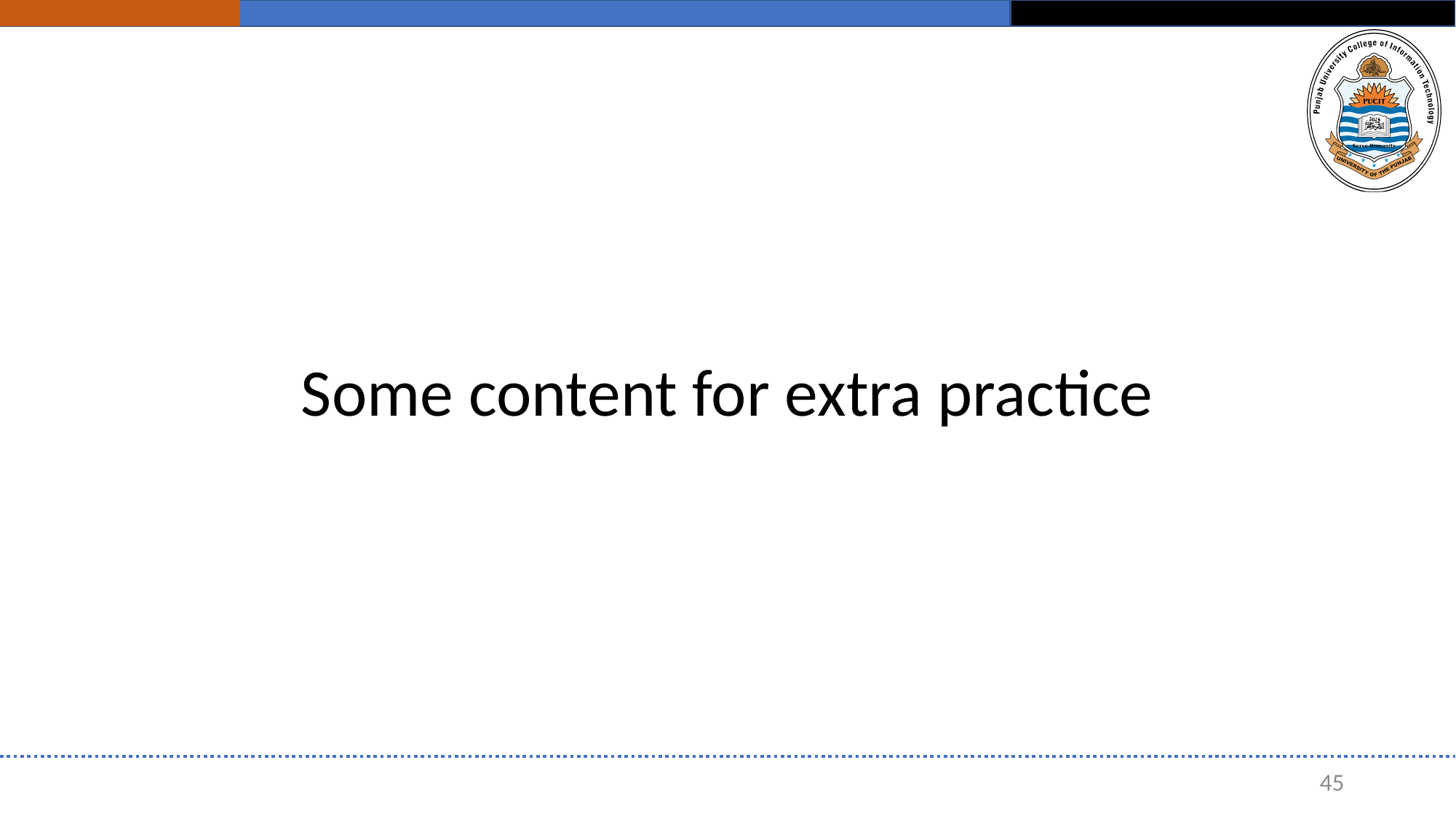

# Some content for extra practice
45